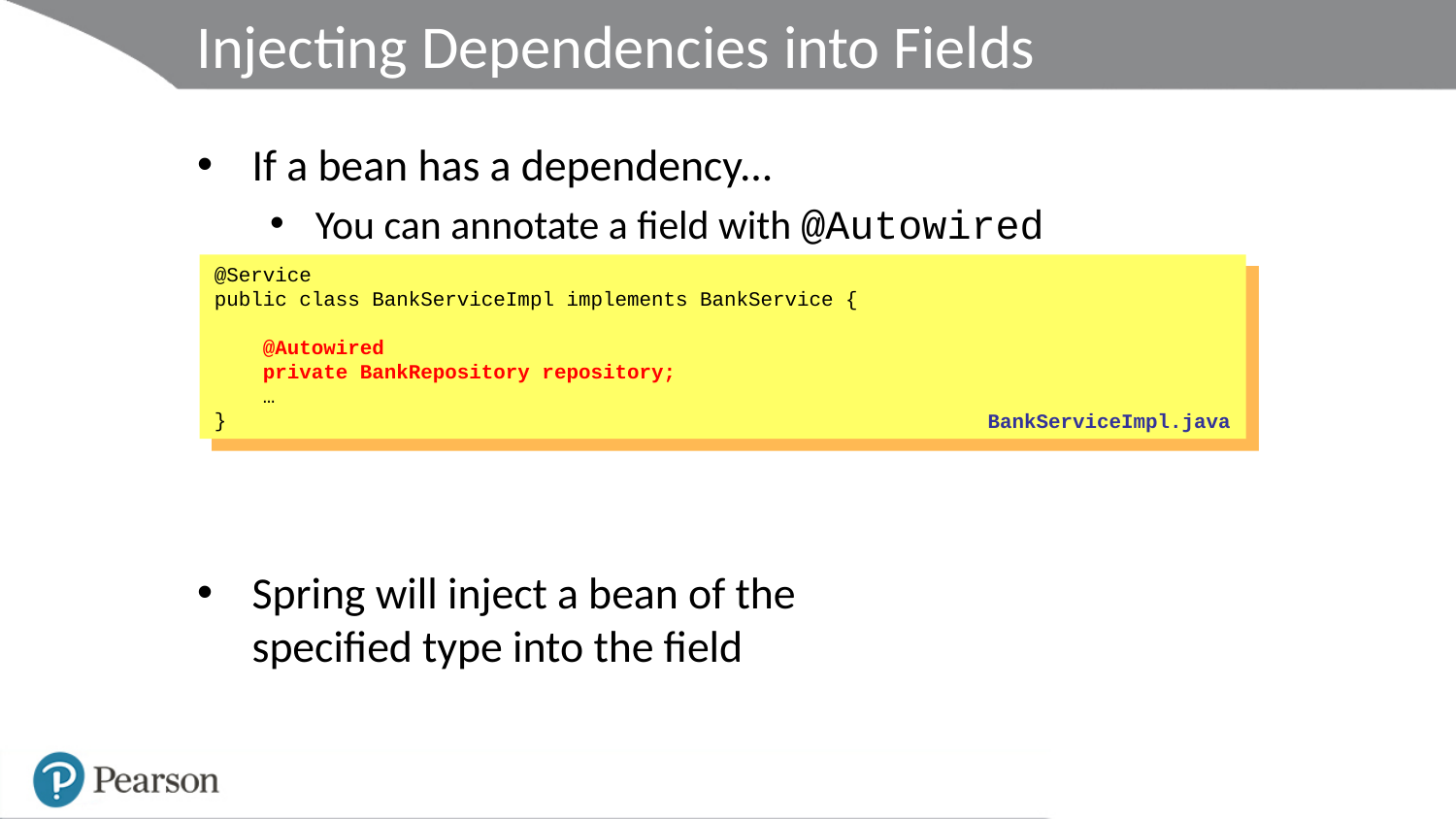

# Injecting Dependencies into Fields
If a bean has a dependency...
You can annotate a field with @Autowired

Spring will inject a bean of the
specified type into the field
@Service
public class BankServiceImpl implements BankService {

    @Autowired
    private BankRepository repository;
    …
}
BankServiceImpl.java